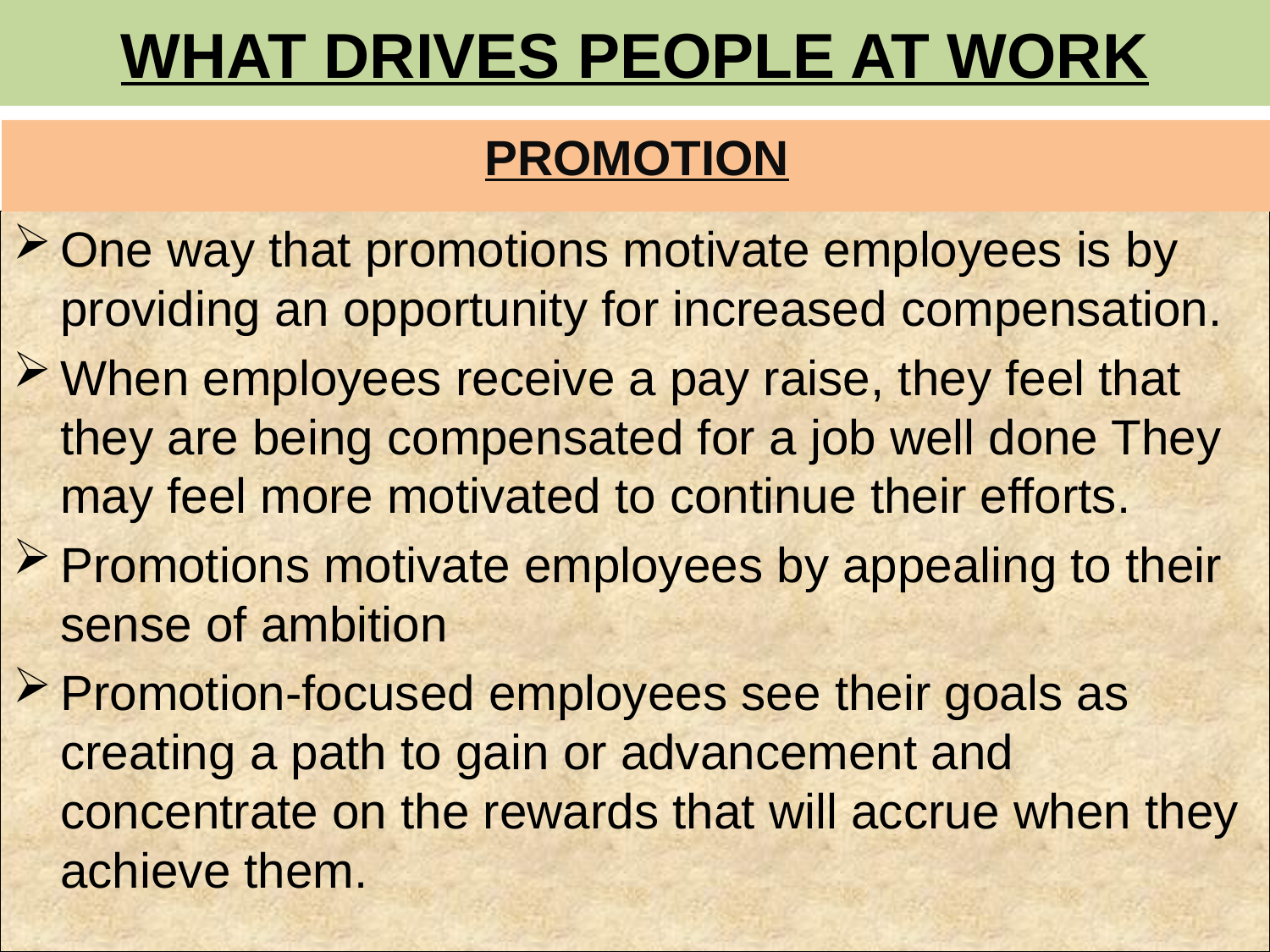

# WHAT DRIVES PEOPLE AT WORK
PROMOTION
One way that promotions motivate employees is by providing an opportunity for increased compensation.
When employees receive a pay raise, they feel that they are being compensated for a job well done They may feel more motivated to continue their efforts.
Promotions motivate employees by appealing to their sense of ambition
Promotion-focused employees see their goals as creating a path to gain or advancement and concentrate on the rewards that will accrue when they achieve them.